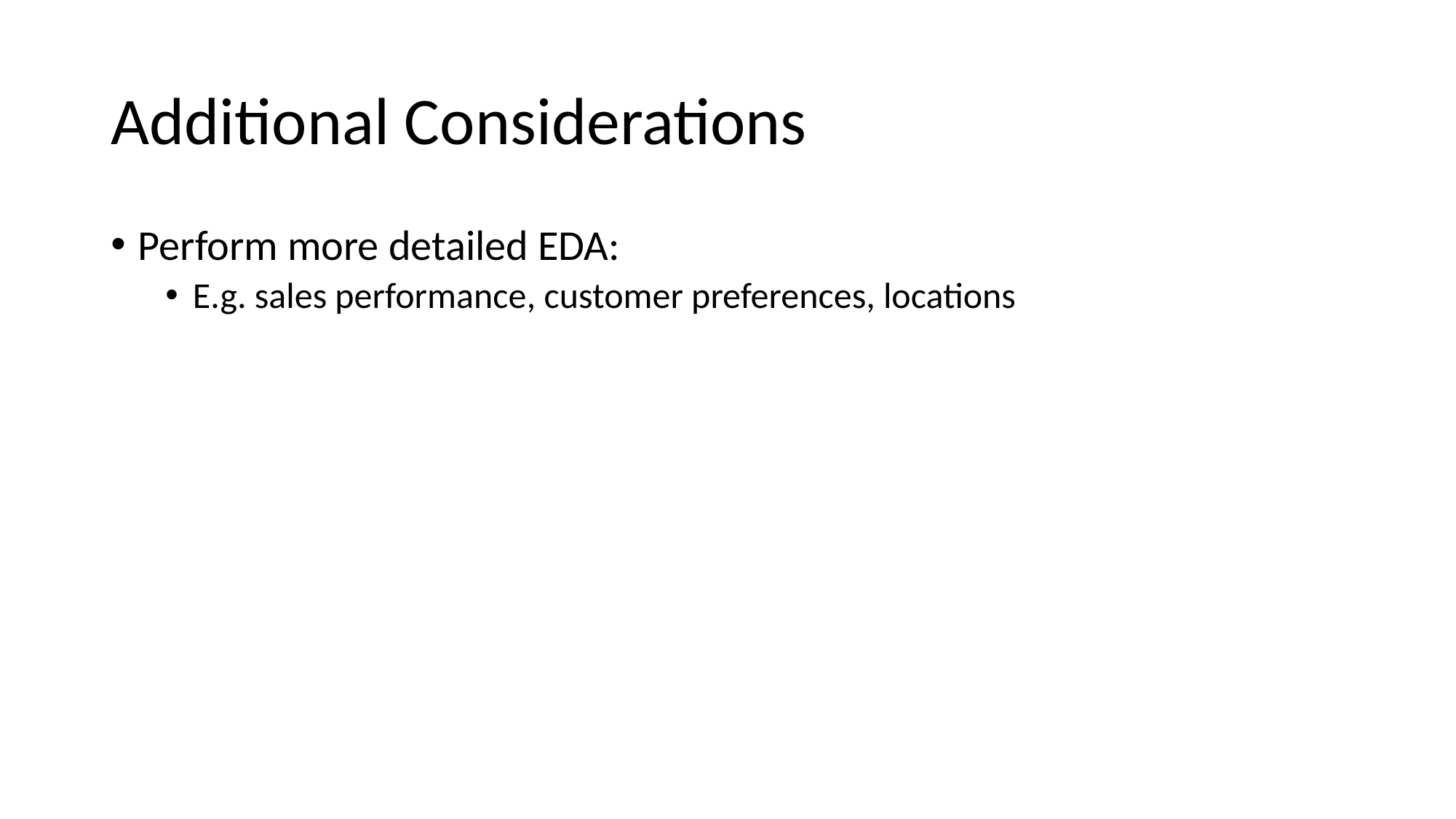

# Additional Considerations
Perform more detailed EDA:
E.g. sales performance, customer preferences, locations